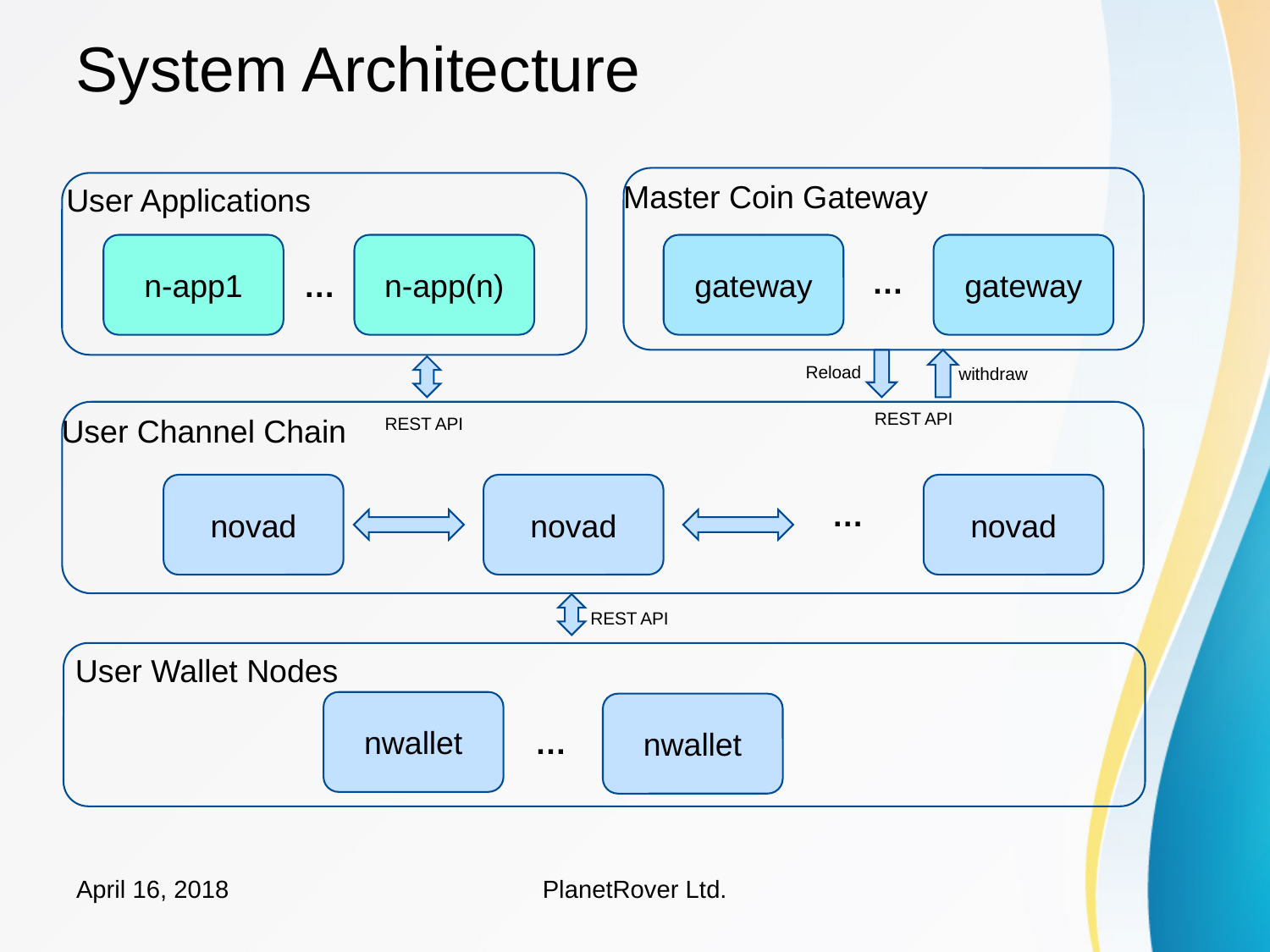

# System Architecture

Master Coin Gateway

User Applications
n-app1
n-app(n)
gateway
gateway
…
…

Reload

withdraw
REST API

User Channel Chain
REST API
novad
novad
novad
…

REST API

User Wallet Nodes
nwallet
nwallet
…
April 16, 2018
PlanetRover Ltd.